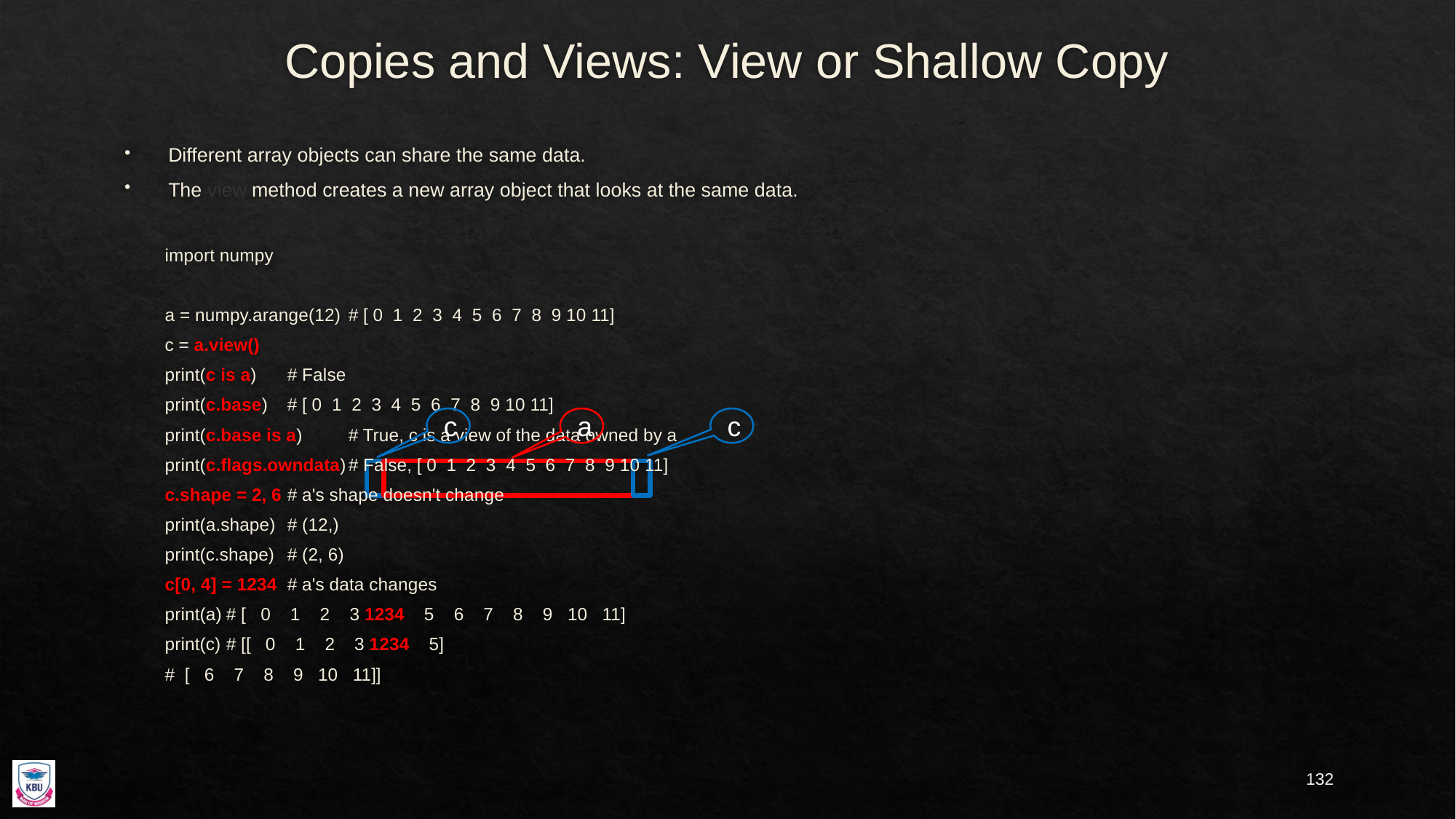

# Copies and Views: View or Shallow Copy
Different array objects can share the same data.
The view method creates a new array object that looks at the same data.

import numpy

a = numpy.arange(12) 	# [ 0  1  2  3  4  5  6  7  8  9 10 11]
c = a.view()
print(c is a)		# False
print(c.base)		# [ 0  1  2  3  4  5  6  7  8  9 10 11]
print(c.base is a)	# True, c is a view of the data owned by a
print(c.flags.owndata)	# False, [ 0  1  2  3  4  5  6  7  8  9 10 11]
c.shape = 2, 6		# a's shape doesn't change
print(a.shape)		# (12,)
print(c.shape)		# (2, 6)
c[0, 4] = 1234		# a's data changes
print(a)			# [   0    1    2    3 1234    5    6    7    8    9   10   11]
print(c)			# [[   0    1    2    3 1234    5]
				#  [   6    7    8    9   10   11]]
c
a
c

132